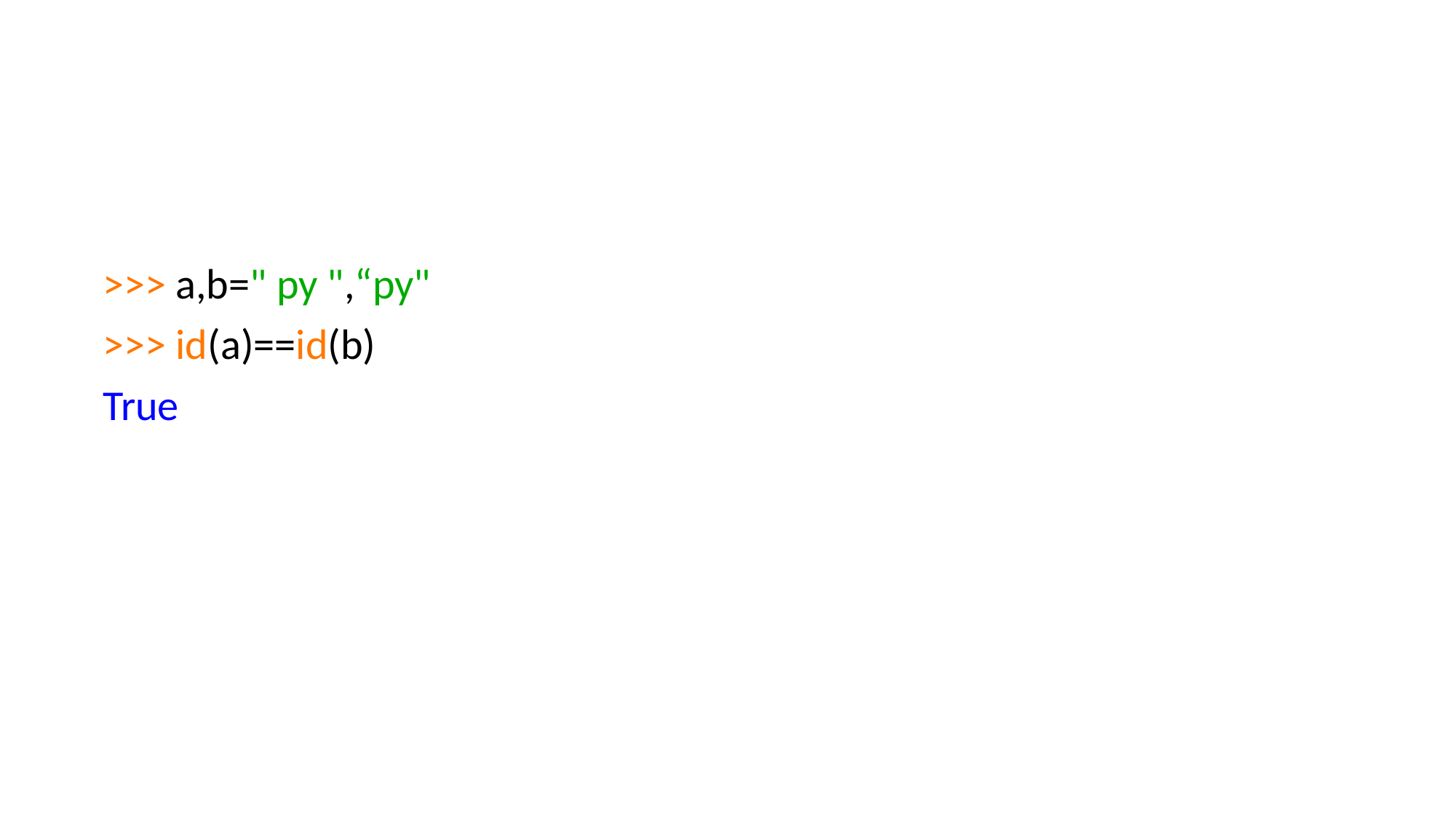

>>> a,b=" py ",“py"
>>> id(a)==id(b)
True